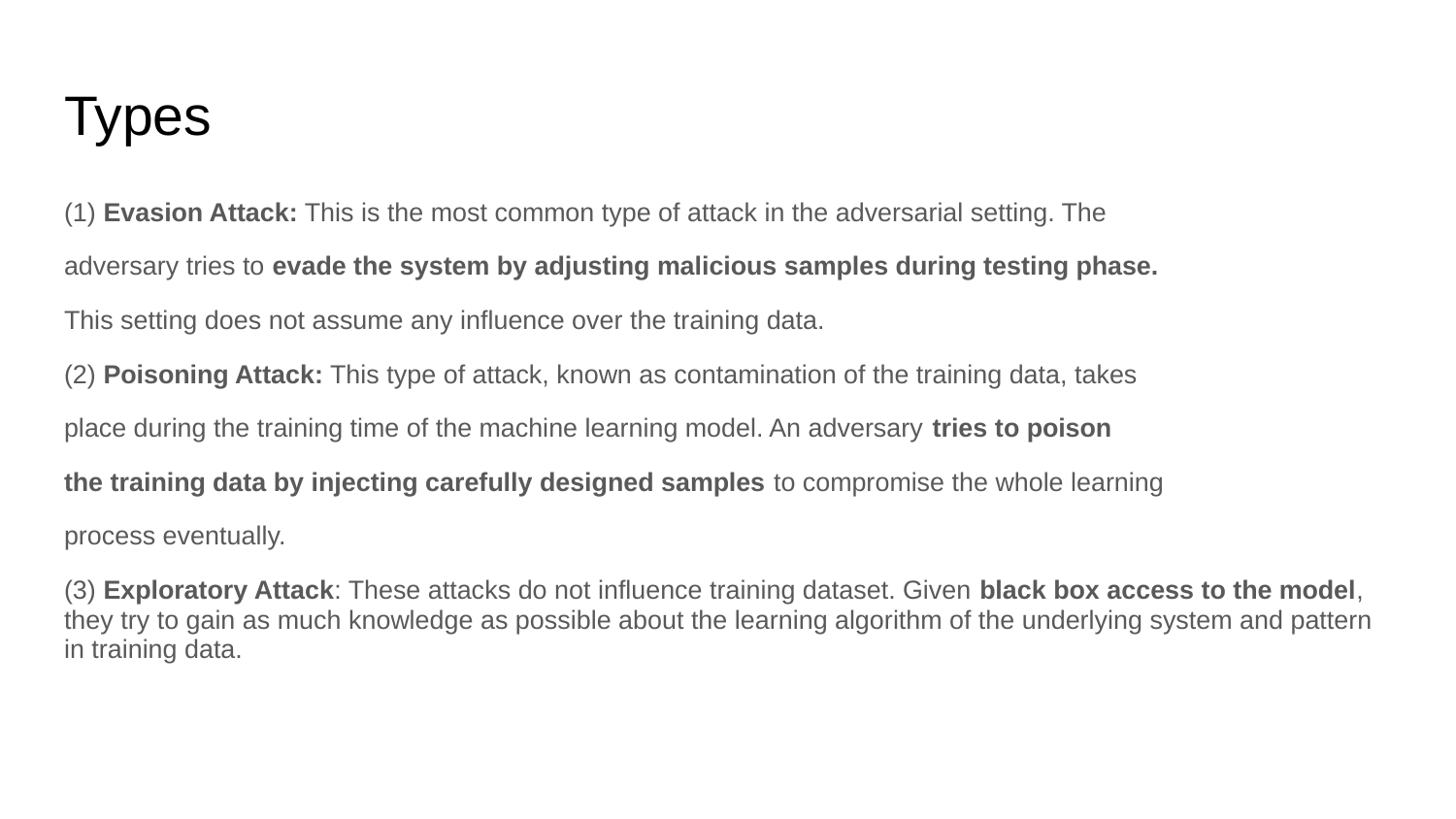

# Types
(1) Evasion Attack: This is the most common type of attack in the adversarial setting. The
adversary tries to evade the system by adjusting malicious samples during testing phase.
This setting does not assume any influence over the training data.
(2) Poisoning Attack: This type of attack, known as contamination of the training data, takes
place during the training time of the machine learning model. An adversary tries to poison
the training data by injecting carefully designed samples to compromise the whole learning
process eventually.
(3) Exploratory Attack: These attacks do not influence training dataset. Given black box access to the model, they try to gain as much knowledge as possible about the learning algorithm of the underlying system and pattern in training data.